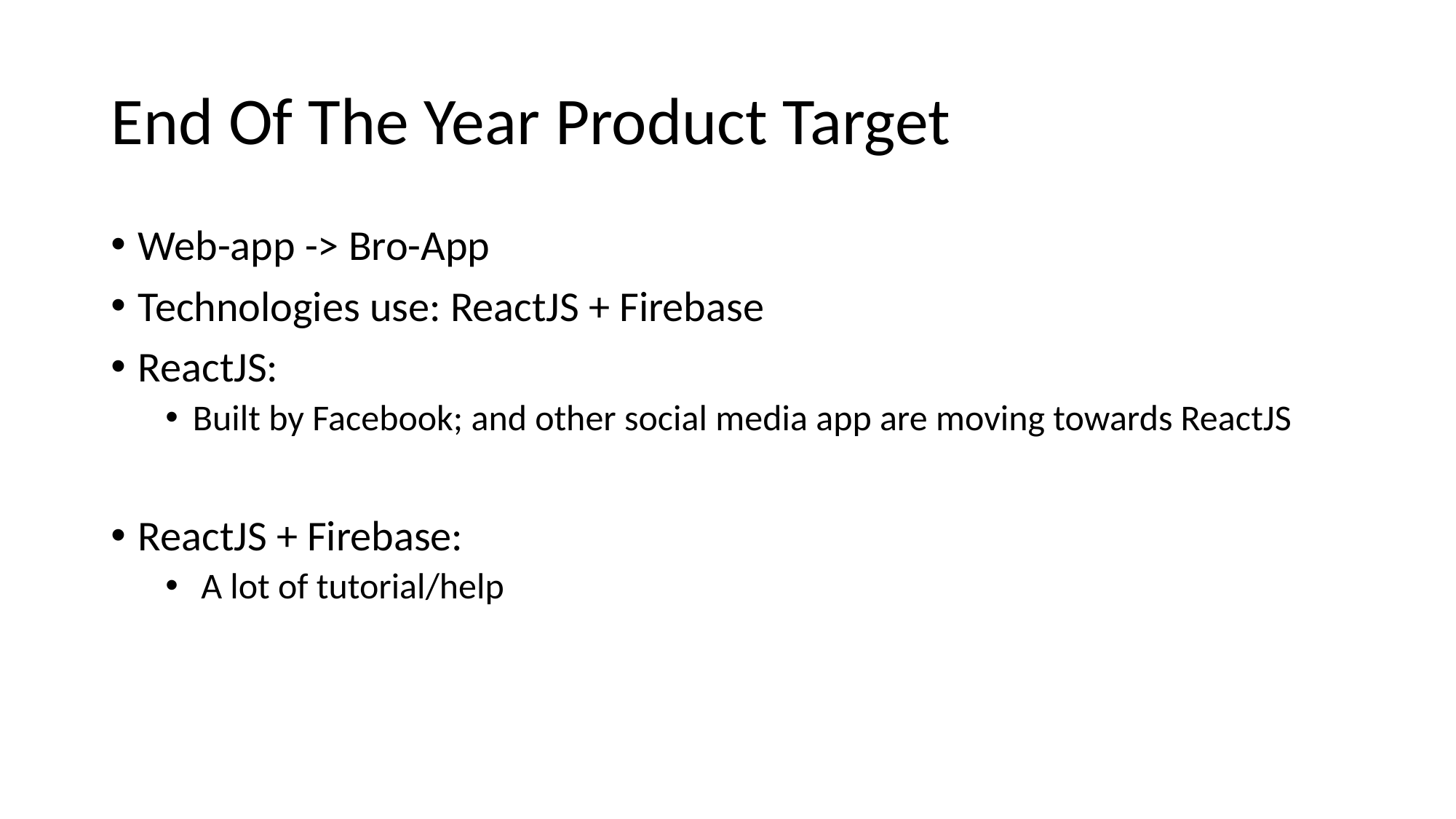

# End Of The Year Product Target
Web-app -> Bro-App
Technologies use: ReactJS + Firebase
ReactJS:
Built by Facebook; and other social media app are moving towards ReactJS

ReactJS + Firebase:
 A lot of tutorial/help